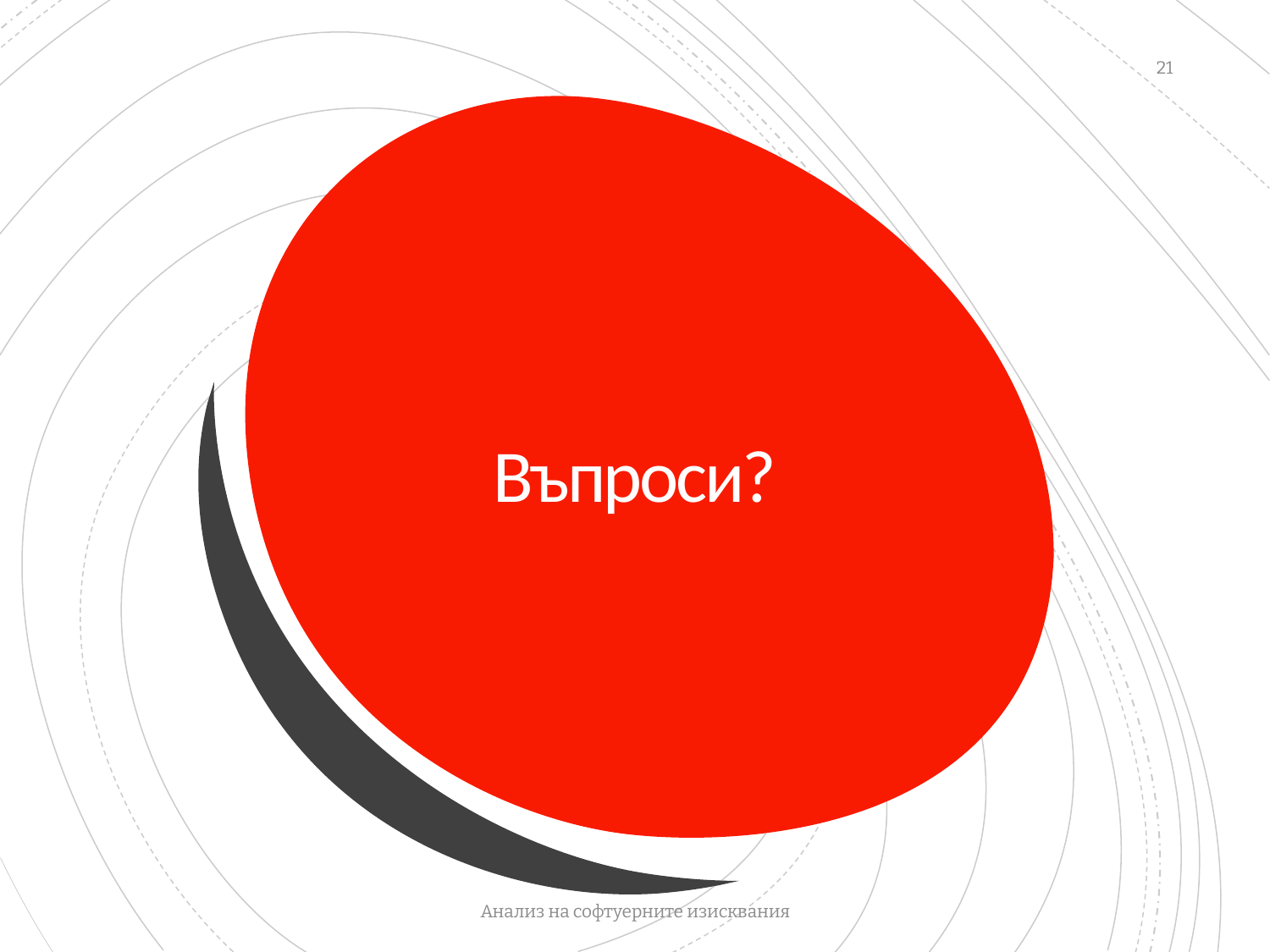

21

# Въпроси?

Анализ на софтуерните изисквания